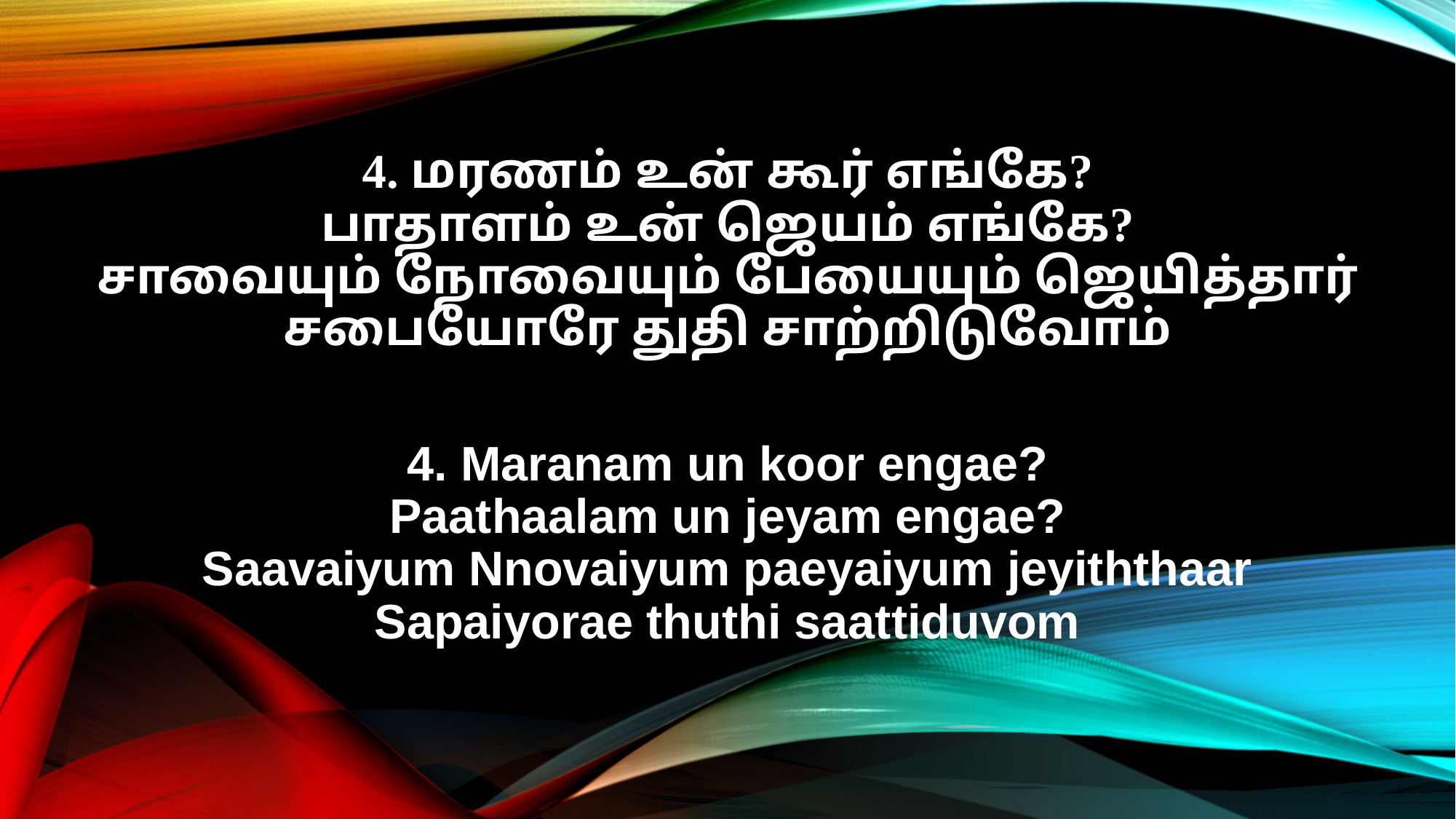

4. மரணம் உன் கூர் எங்கே?
பாதாளம் உன் ஜெயம் எங்கே?
சாவையும் நோவையும் பேயையும் ஜெயித்தார்
சபையோரே துதி சாற்றிடுவோம்

4. Maranam un koor engae?
Paathaalam un jeyam engae?
Saavaiyum Nnovaiyum paeyaiyum jeyiththaar
Sapaiyorae thuthi saattiduvom